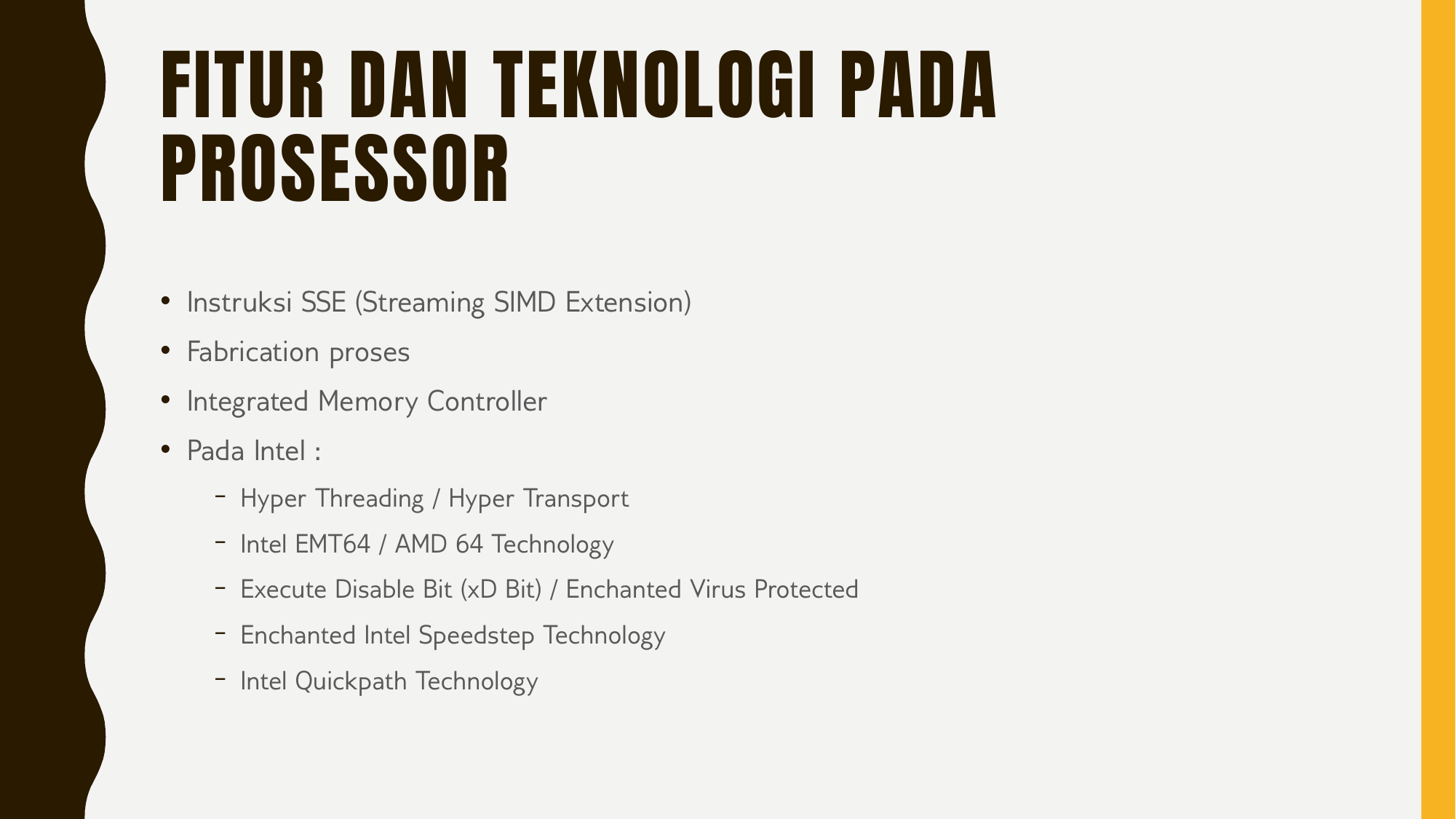

# Fitur dan teknologi pada prosessor
Instruksi SSE (Streaming SIMD Extension)
Fabrication proses
Integrated Memory Controller
Pada Intel :
Hyper Threading / Hyper Transport
Intel EMT64 / AMD 64 Technology
Execute Disable Bit (xD Bit) / Enchanted Virus Protected
Enchanted Intel Speedstep Technology
Intel Quickpath Technology